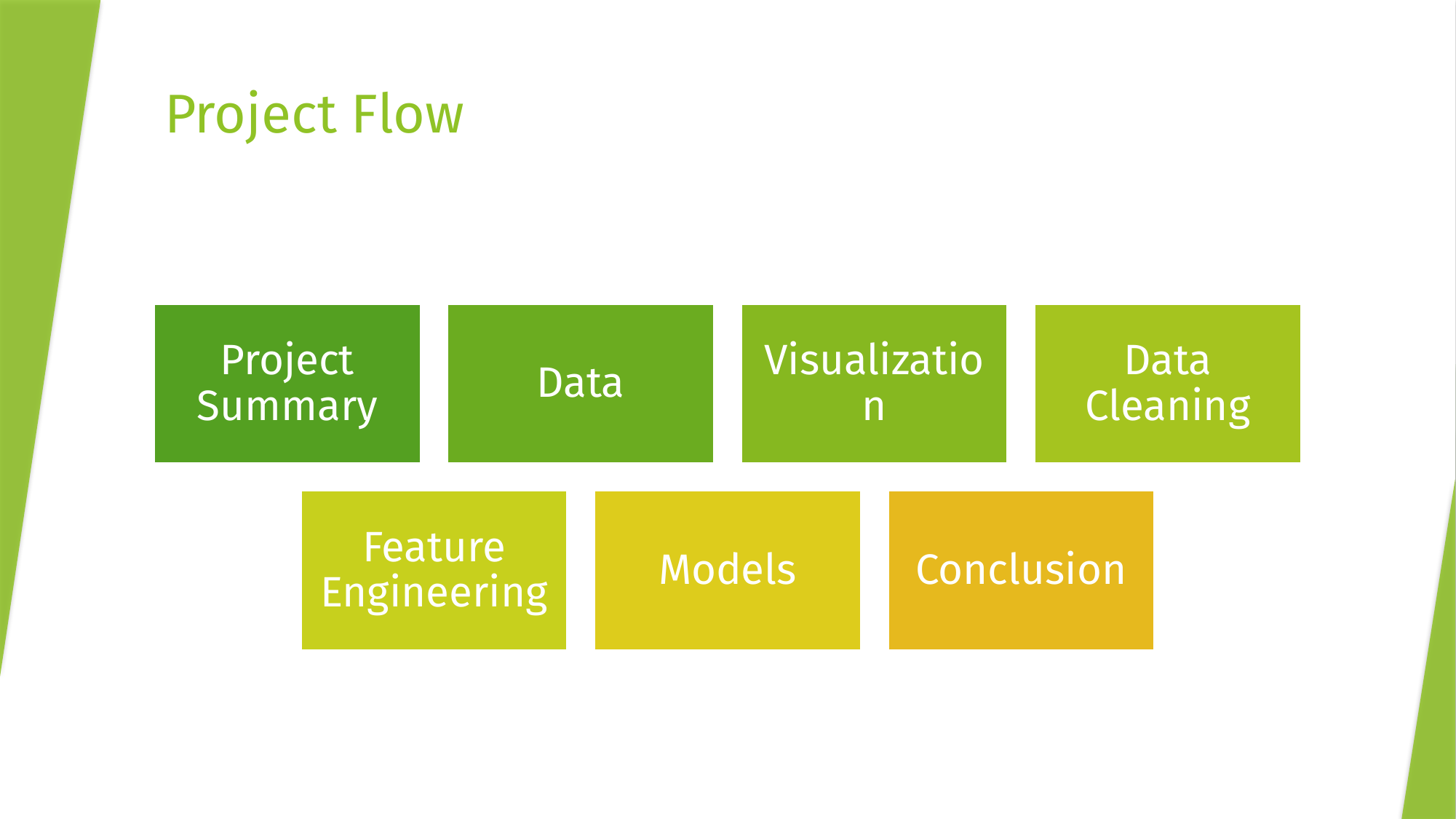

# Project Flow
Project Summary
Data
Visualization
Data Cleaning
Feature Engineering
Models
Conclusion